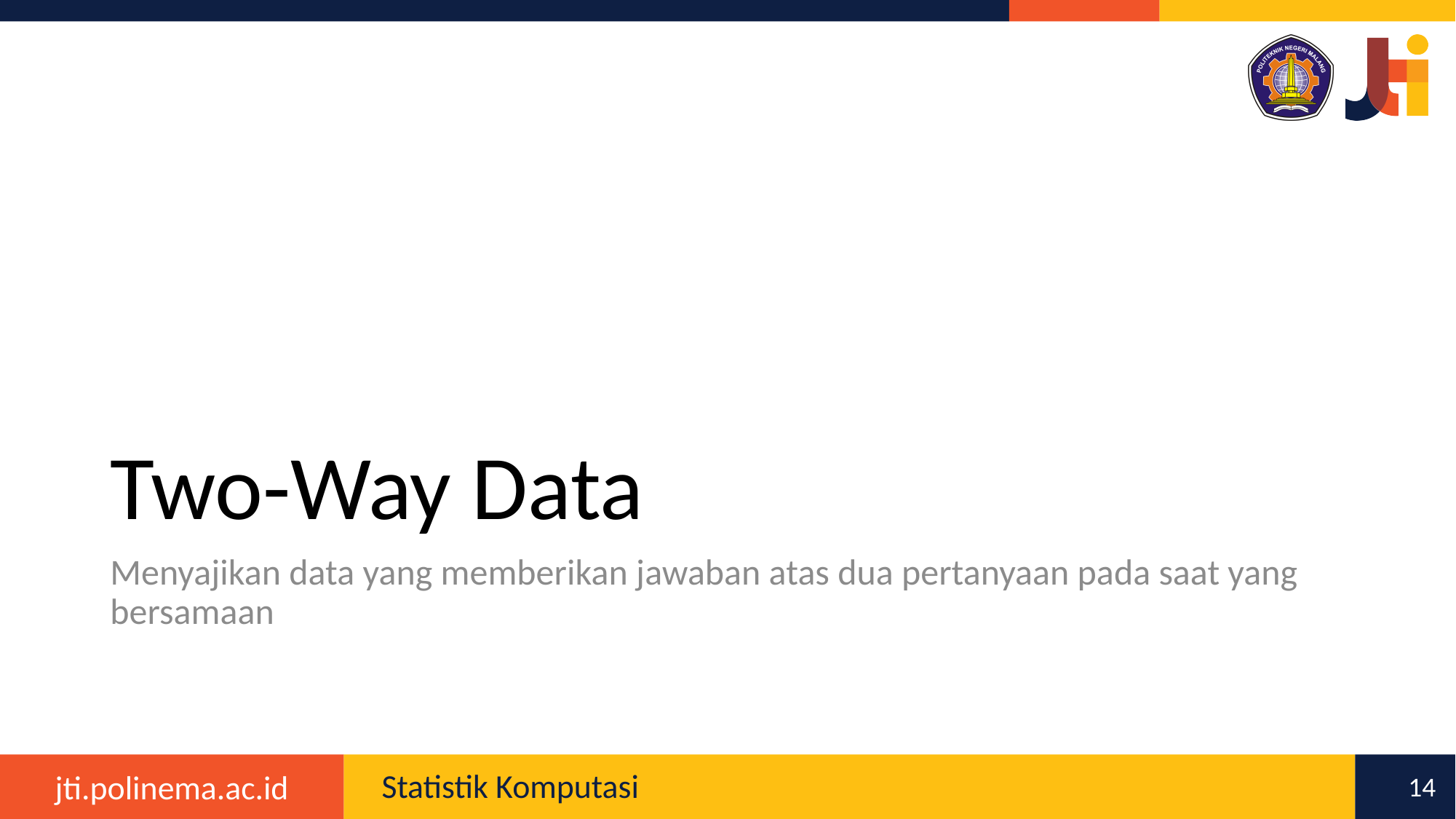

# Two-Way Data
Menyajikan data yang memberikan jawaban atas dua pertanyaan pada saat yang bersamaan
14